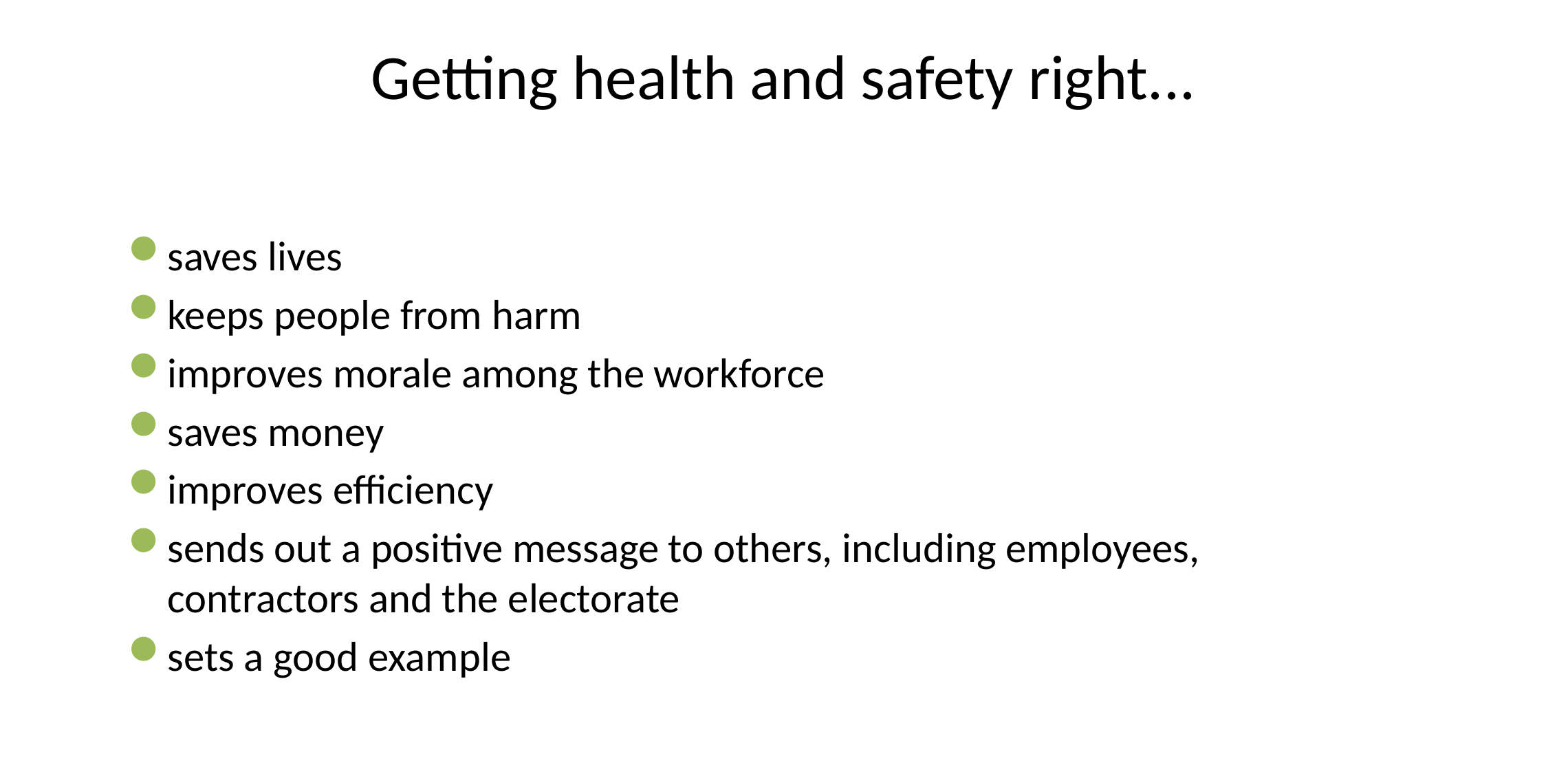

# Getting health and safety right...
saves lives
keeps people from harm
improves morale among the workforce
saves money
improves efficiency
sends out a positive message to others, including employees, contractors and the electorate
sets a good example